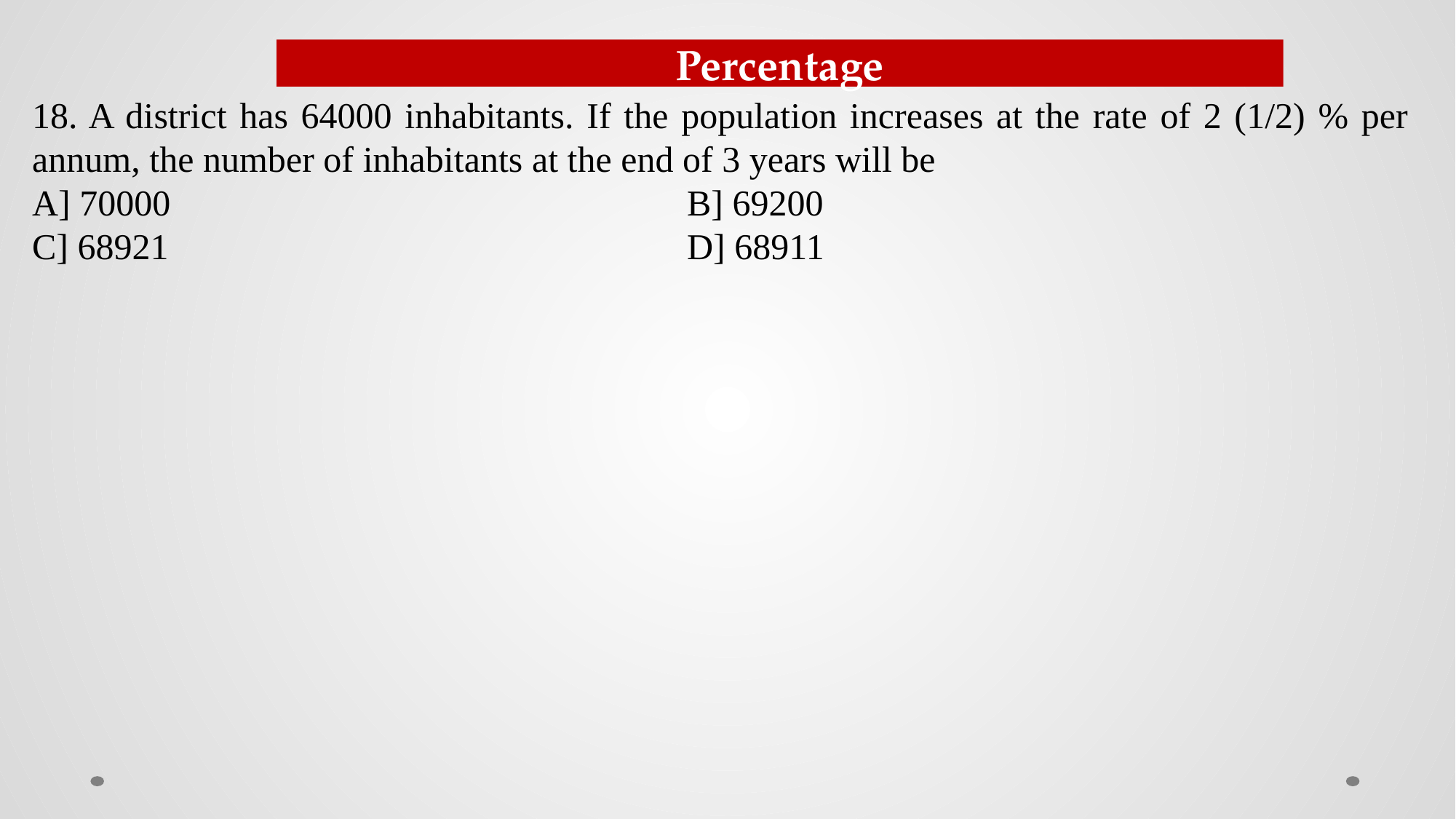

Percentage
18. A district has 64000 inhabitants. If the population increases at the rate of 2 (1/2) % per annum, the number of inhabitants at the end of 3 years will be
A] 70000 					B] 69200
C] 68921 					D] 68911